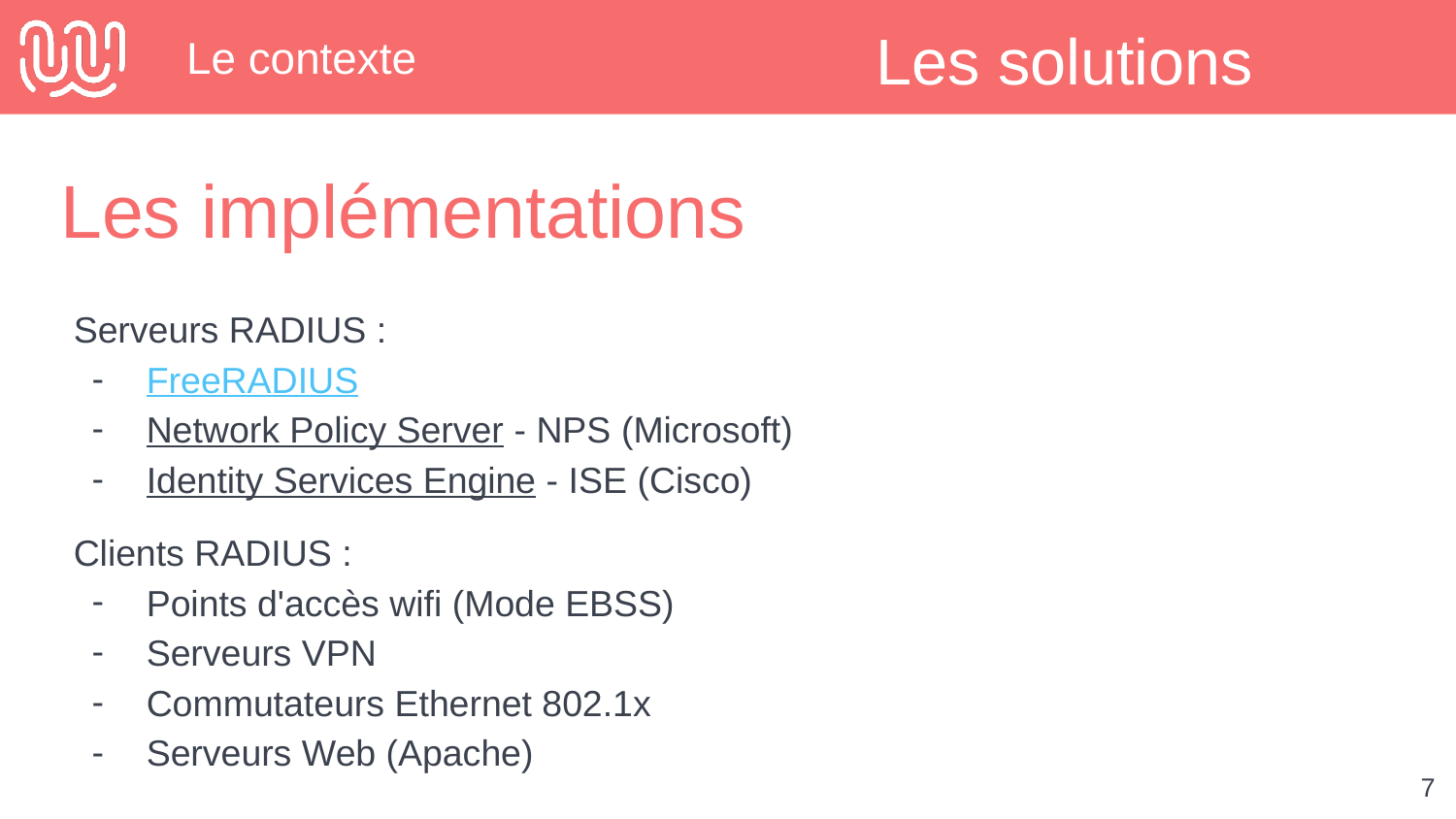

# Le contexte
Les solutions
Les implémentations
Serveurs RADIUS :
FreeRADIUS
Network Policy Server - NPS (Microsoft)
Identity Services Engine - ISE (Cisco)

Clients RADIUS :
Points d'accès wifi (Mode EBSS)
Serveurs VPN
Commutateurs Ethernet 802.1x
Serveurs Web (Apache)
7